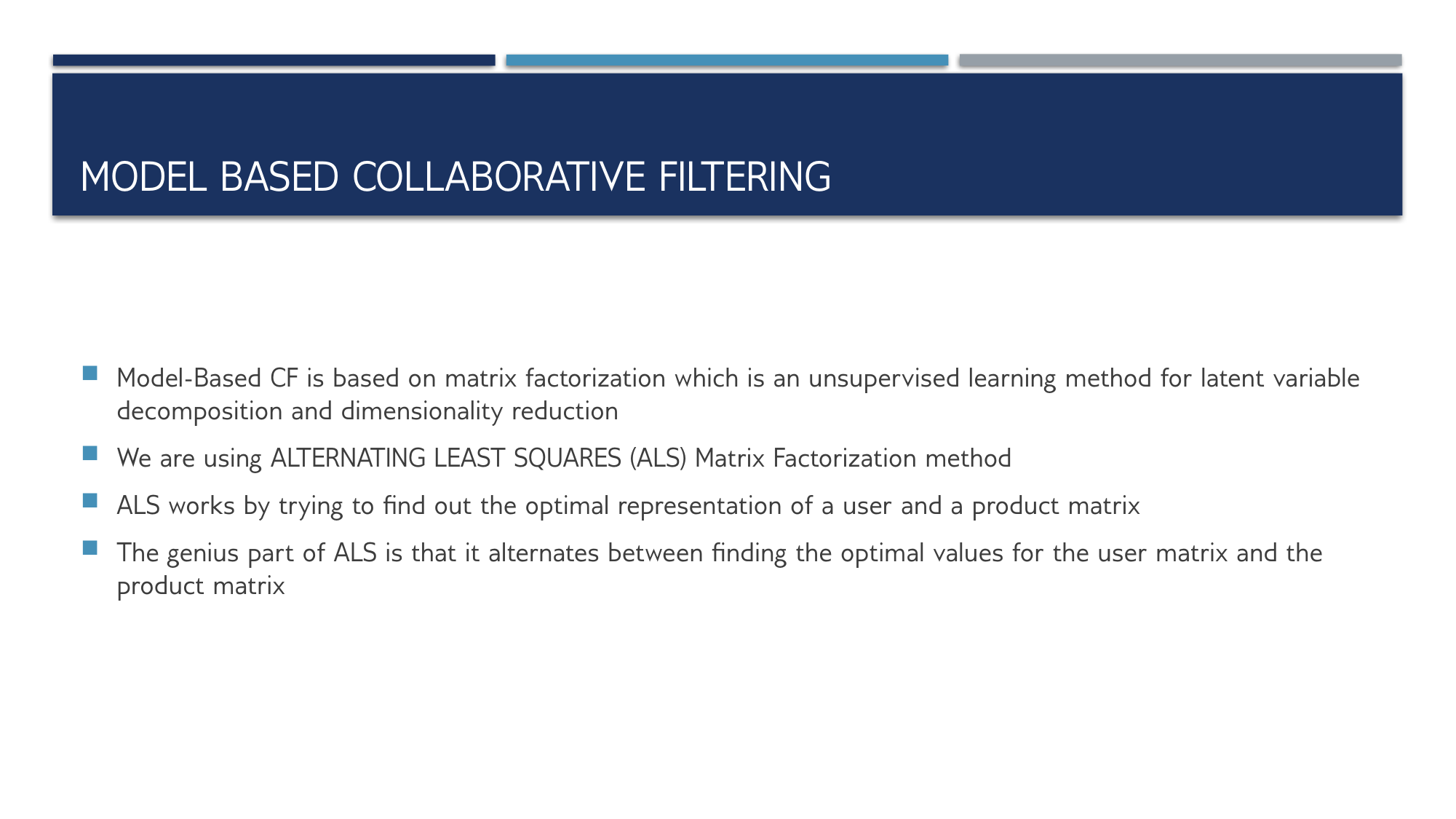

# Model Based Collaborative Filtering
Model-Based CF is based on matrix factorization which is an unsupervised learning method for latent variable decomposition and dimensionality reduction
We are using ALTERNATING LEAST SQUARES (ALS) Matrix Factorization method
ALS works by trying to find out the optimal representation of a user and a product matrix
The genius part of ALS is that it alternates between finding the optimal values for the user matrix and the product matrix